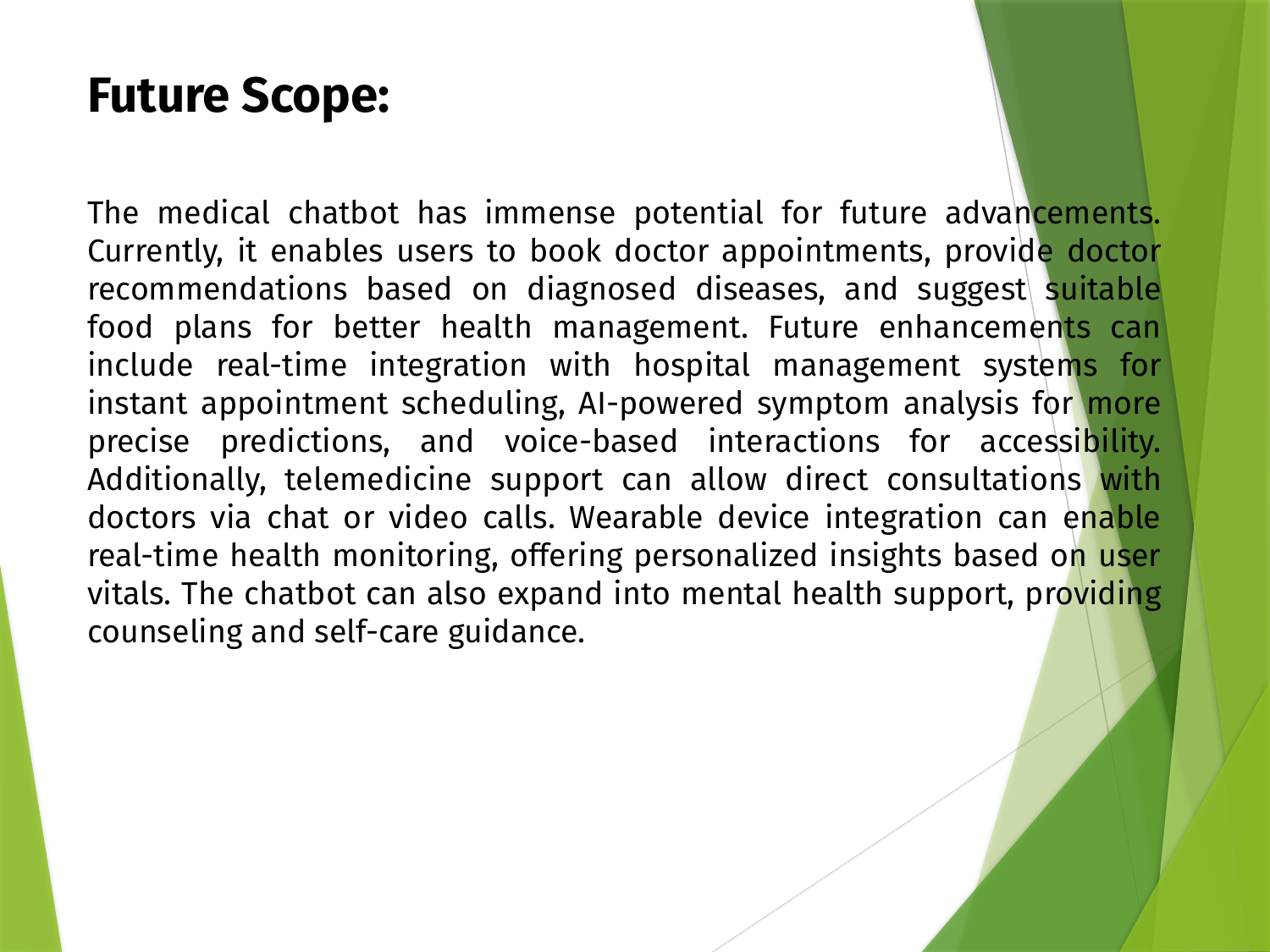

Future Scope:
The medical chatbot has immense potential for future advancements. Currently, it enables users to book doctor appointments, provide doctor recommendations based on diagnosed diseases, and suggest suitable food plans for better health management. Future enhancements can include real-time integration with hospital management systems for instant appointment scheduling, AI-powered symptom analysis for more precise predictions, and voice-based interactions for accessibility. Additionally, telemedicine support can allow direct consultations with doctors via chat or video calls. Wearable device integration can enable real-time health monitoring, offering personalized insights based on user vitals. The chatbot can also expand into mental health support, providing counseling and self-care guidance.